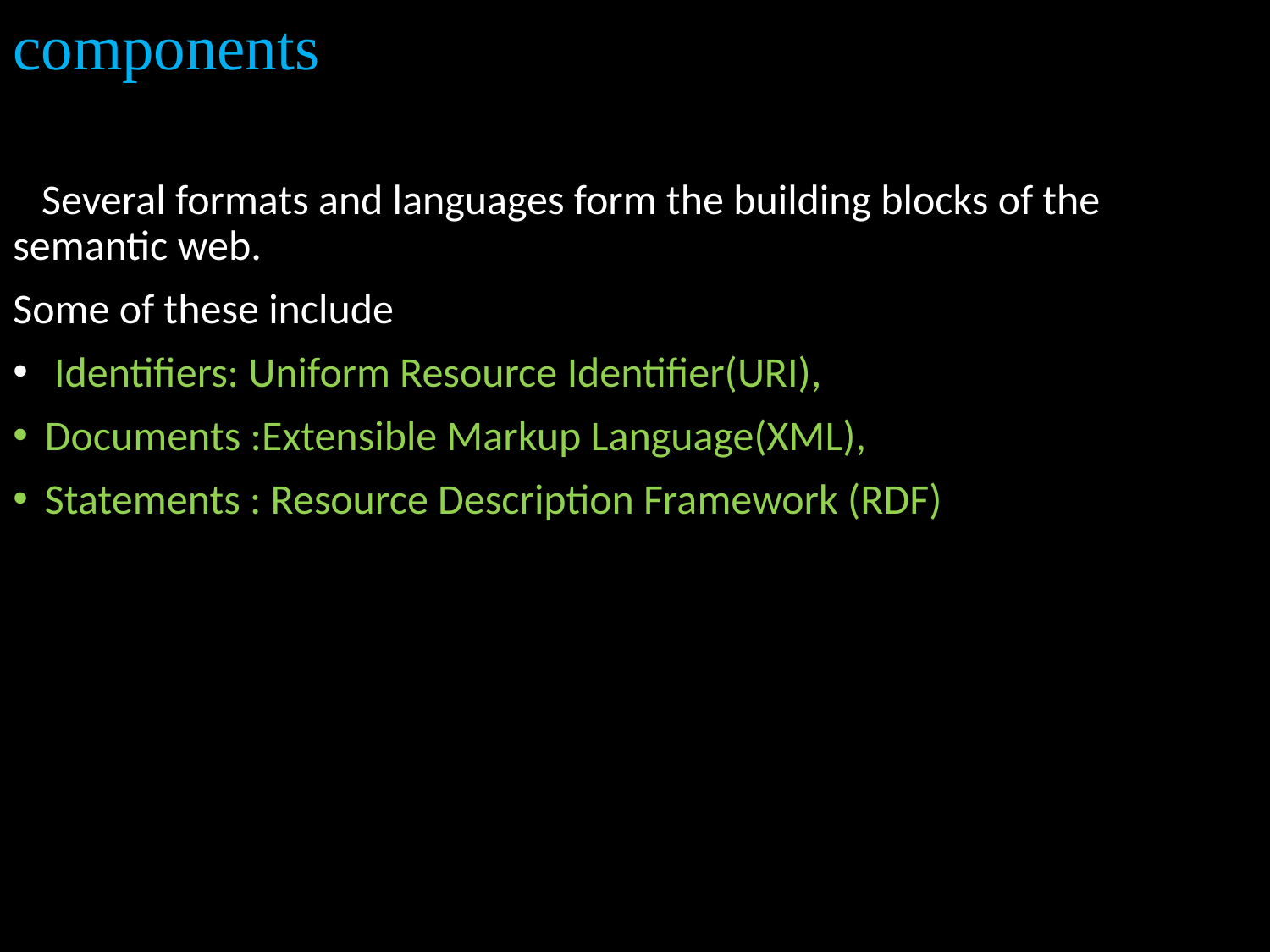

# components

   Several formats and languages form the building blocks of the semantic web.
Some of these include
 Identifiers: Uniform Resource Identifier(URI),
Documents :Extensible Markup Language(XML),
Statements : Resource Description Framework (RDF)